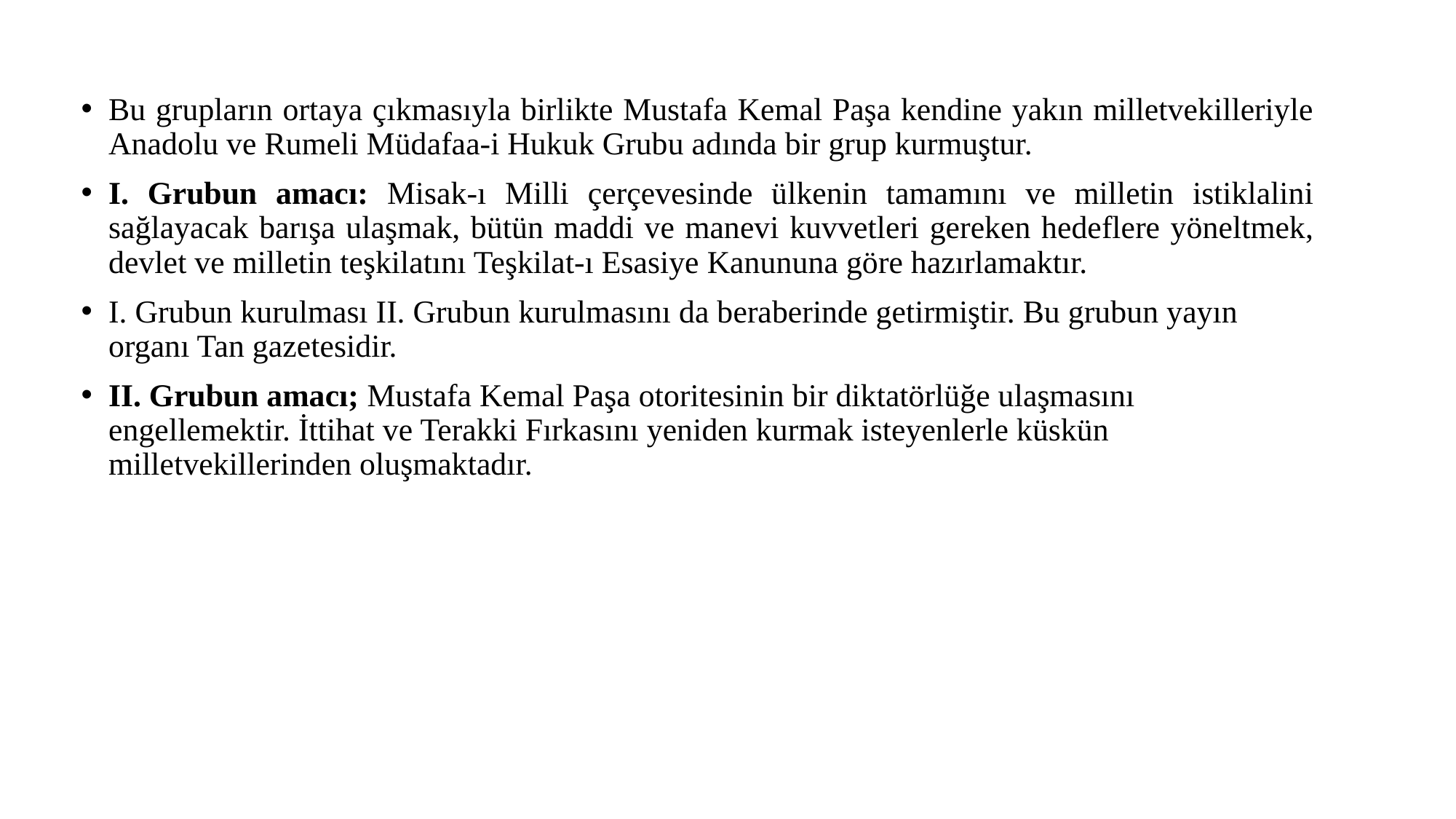

Bu grupların ortaya çıkmasıyla birlikte Mustafa Kemal Paşa kendine yakın milletvekilleriyle Anadolu ve Rumeli Müdafaa-i Hukuk Grubu adında bir grup kurmuştur.
I. Grubun amacı: Misak-ı Milli çerçevesinde ülkenin tamamını ve milletin istiklalini sağlayacak barışa ulaşmak, bütün maddi ve manevi kuvvetleri gereken hedeflere yöneltmek, devlet ve milletin teşkilatını Teşkilat-ı Esasiye Kanununa göre hazırlamaktır.
I. Grubun kurulması II. Grubun kurulmasını da beraberinde getirmiştir. Bu grubun yayın organı Tan gazetesidir.
II. Grubun amacı; Mustafa Kemal Paşa otoritesinin bir diktatörlüğe ulaşmasını engellemektir. İttihat ve Terakki Fırkasını yeniden kurmak isteyenlerle küskün milletvekillerinden oluşmaktadır.